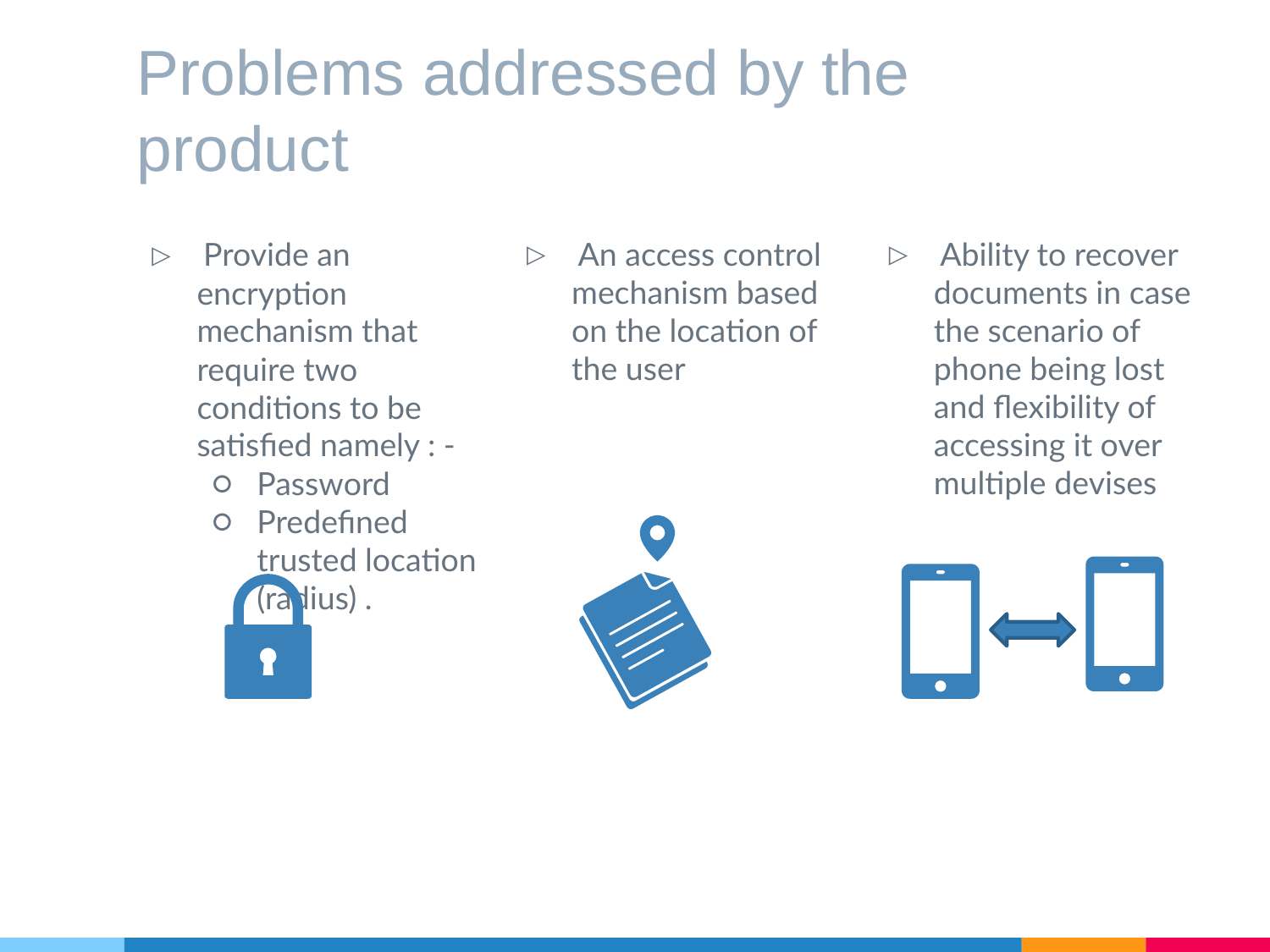

# Problems addressed by the product
 An access control mechanism based on the location of the user
 Ability to recover documents in case the scenario of phone being lost and flexibility of accessing it over multiple devises
 Provide an encryption mechanism that require two conditions to be satisfied namely : -
Password
Predefined trusted location (radius) .